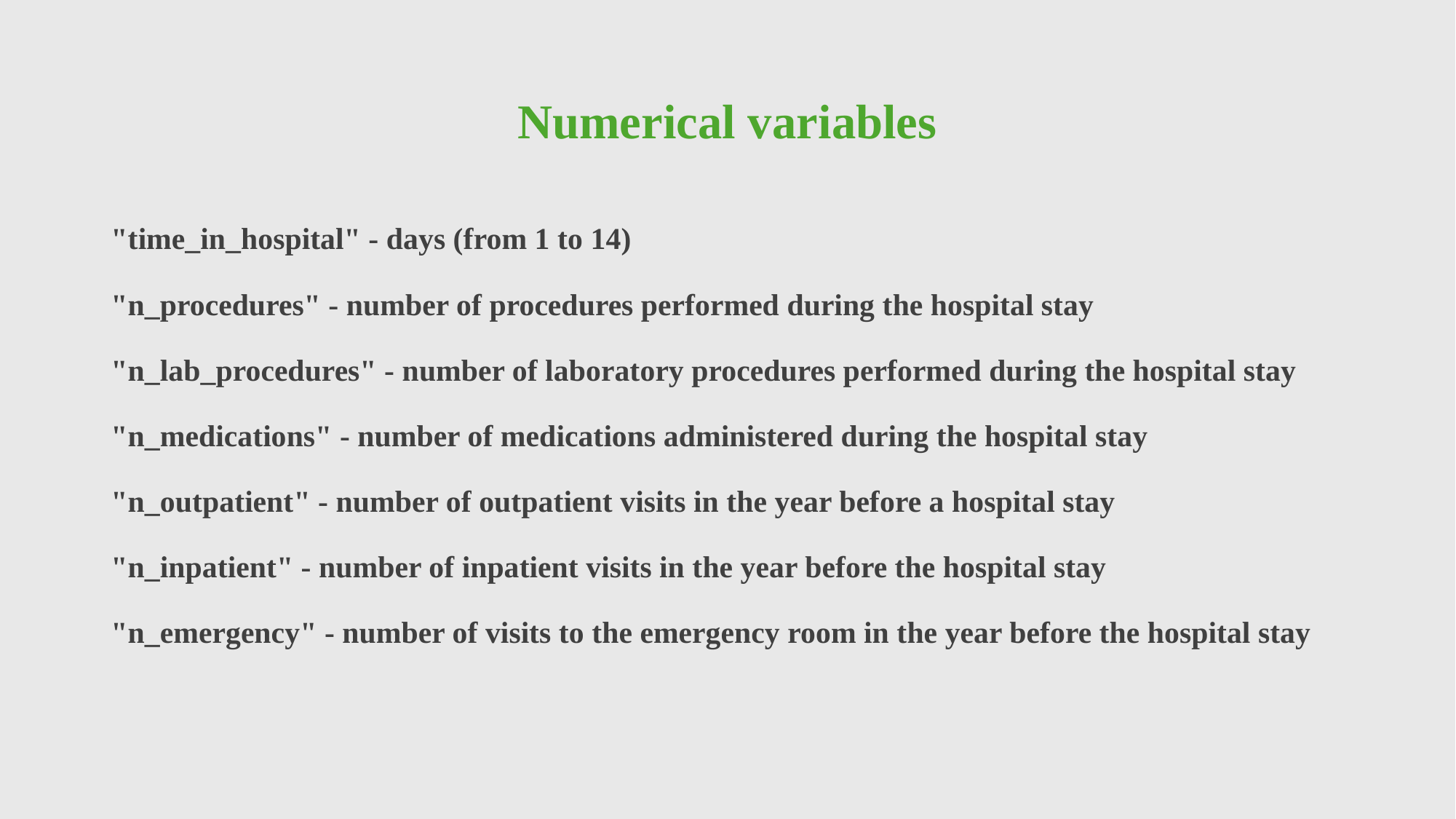

# Numerical variables
"time_in_hospital" - days (from 1 to 14)
"n_procedures" - number of procedures performed during the hospital stay
"n_lab_procedures" - number of laboratory procedures performed during the hospital stay
"n_medications" - number of medications administered during the hospital stay
"n_outpatient" - number of outpatient visits in the year before a hospital stay
"n_inpatient" - number of inpatient visits in the year before the hospital stay
"n_emergency" - number of visits to the emergency room in the year before the hospital stay